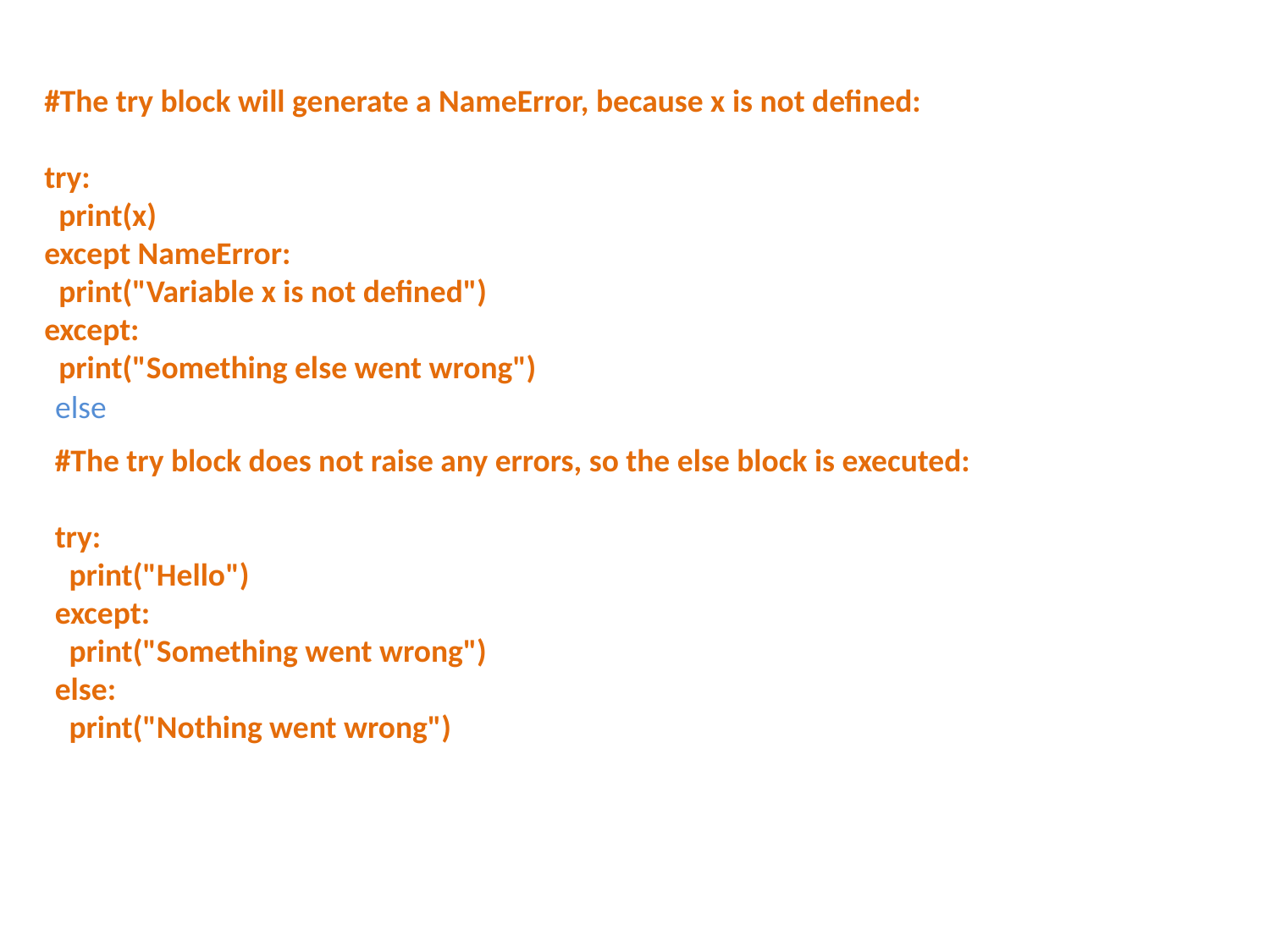

#The try block will generate a NameError, because x is not defined:

try:
  print(x)
except NameError:
  print("Variable x is not defined")
except:
  print("Something else went wrong")
else
#The try block does not raise any errors, so the else block is executed:

try:
  print("Hello")
except:
  print("Something went wrong")
else:
  print("Nothing went wrong")